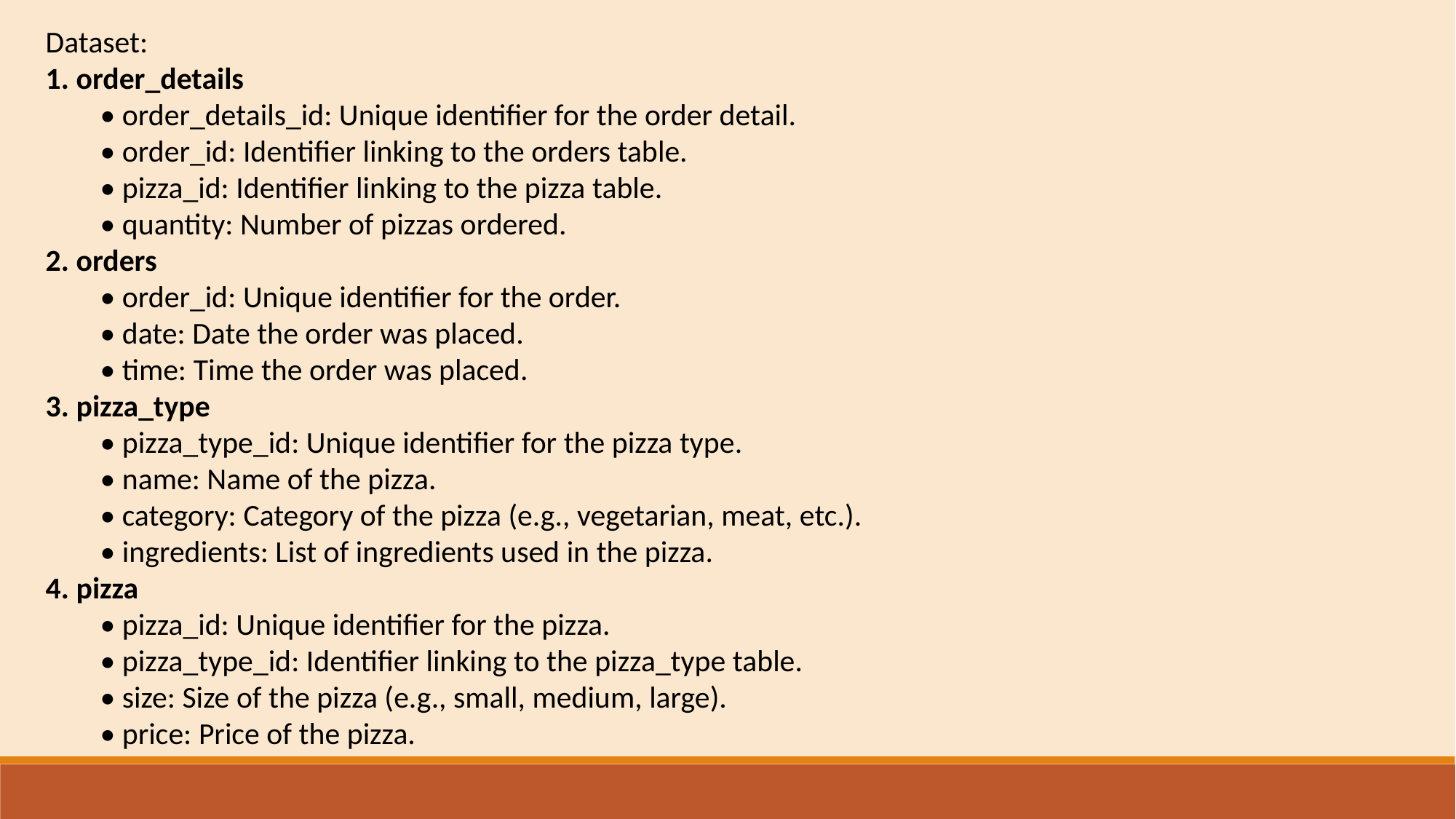

Dataset:
1. order_details
• order_details_id: Unique identifier for the order detail.
• order_id: Identifier linking to the orders table.
• pizza_id: Identifier linking to the pizza table.
• quantity: Number of pizzas ordered.
2. orders
• order_id: Unique identifier for the order.
• date: Date the order was placed.
• time: Time the order was placed.
3. pizza_type
• pizza_type_id: Unique identifier for the pizza type.
• name: Name of the pizza.
• category: Category of the pizza (e.g., vegetarian, meat, etc.).
• ingredients: List of ingredients used in the pizza.
4. pizza
• pizza_id: Unique identifier for the pizza.
• pizza_type_id: Identifier linking to the pizza_type table.
• size: Size of the pizza (e.g., small, medium, large).
• price: Price of the pizza.